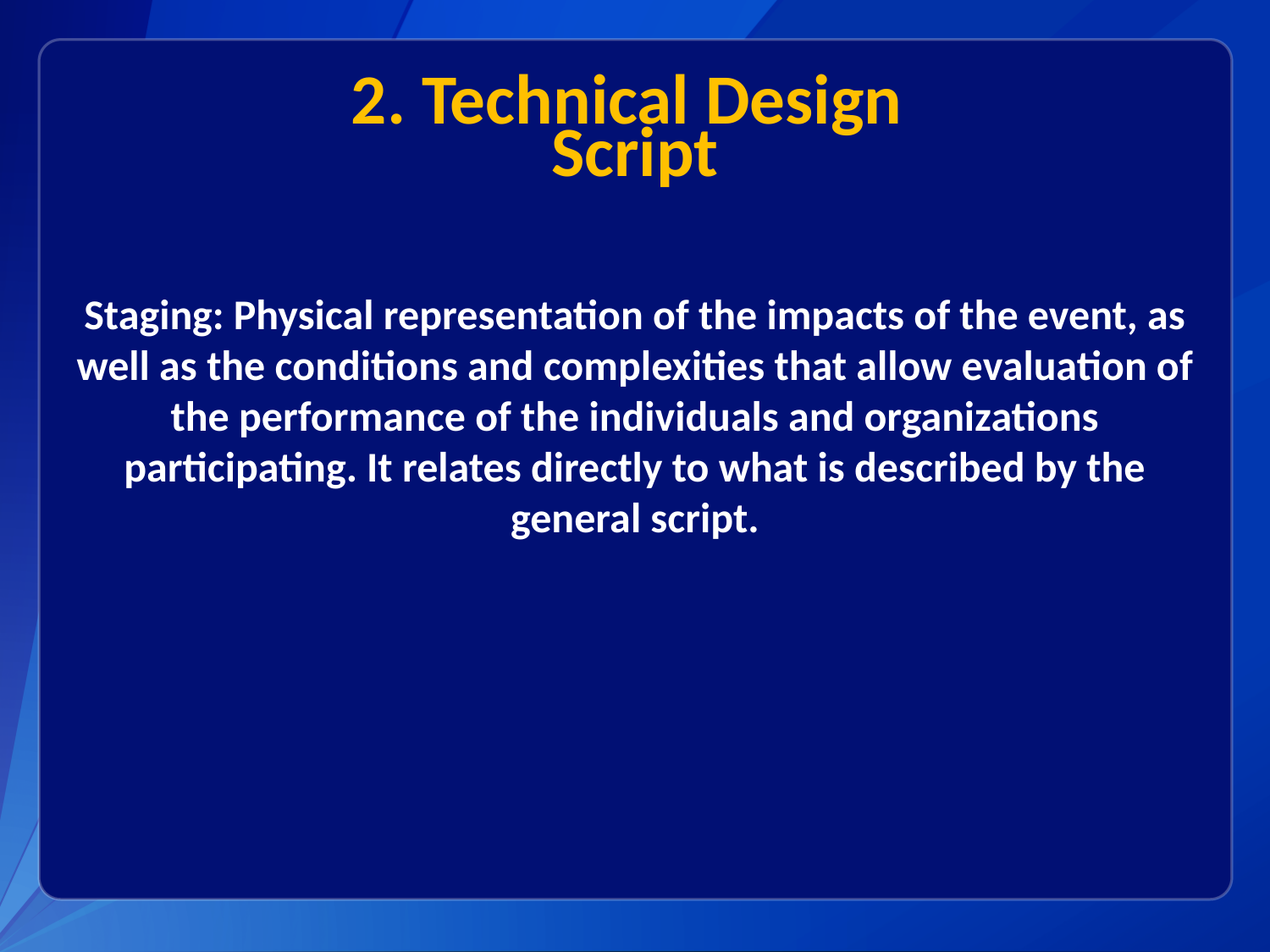

# 2. Technical Design Script

Staging: Physical representation of the impacts of the event, as well as the conditions and complexities that allow evaluation of the performance of the individuals and organizations participating. It relates directly to what is described by the general script.